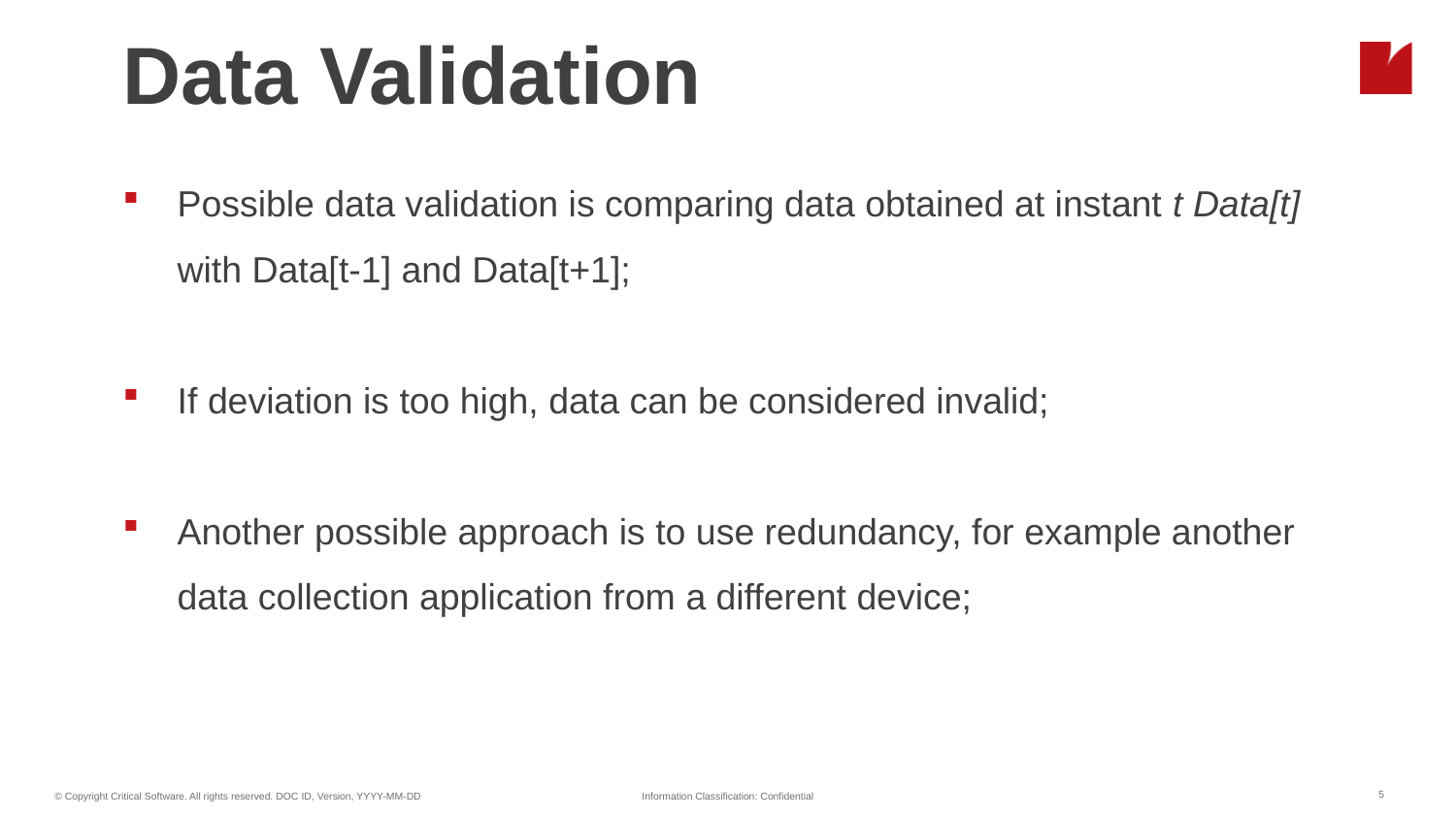

Data Validation
Possible data validation is comparing data obtained at instant t Data[t] with Data[t-1] and Data[t+1];

If deviation is too high, data can be considered invalid;

Another possible approach is to use redundancy, for example another data collection application from a different device;
5
© Copyright Critical Software. All rights reserved. DOC ID, Version, YYYY-MM-DD
Information Classification: Confidential